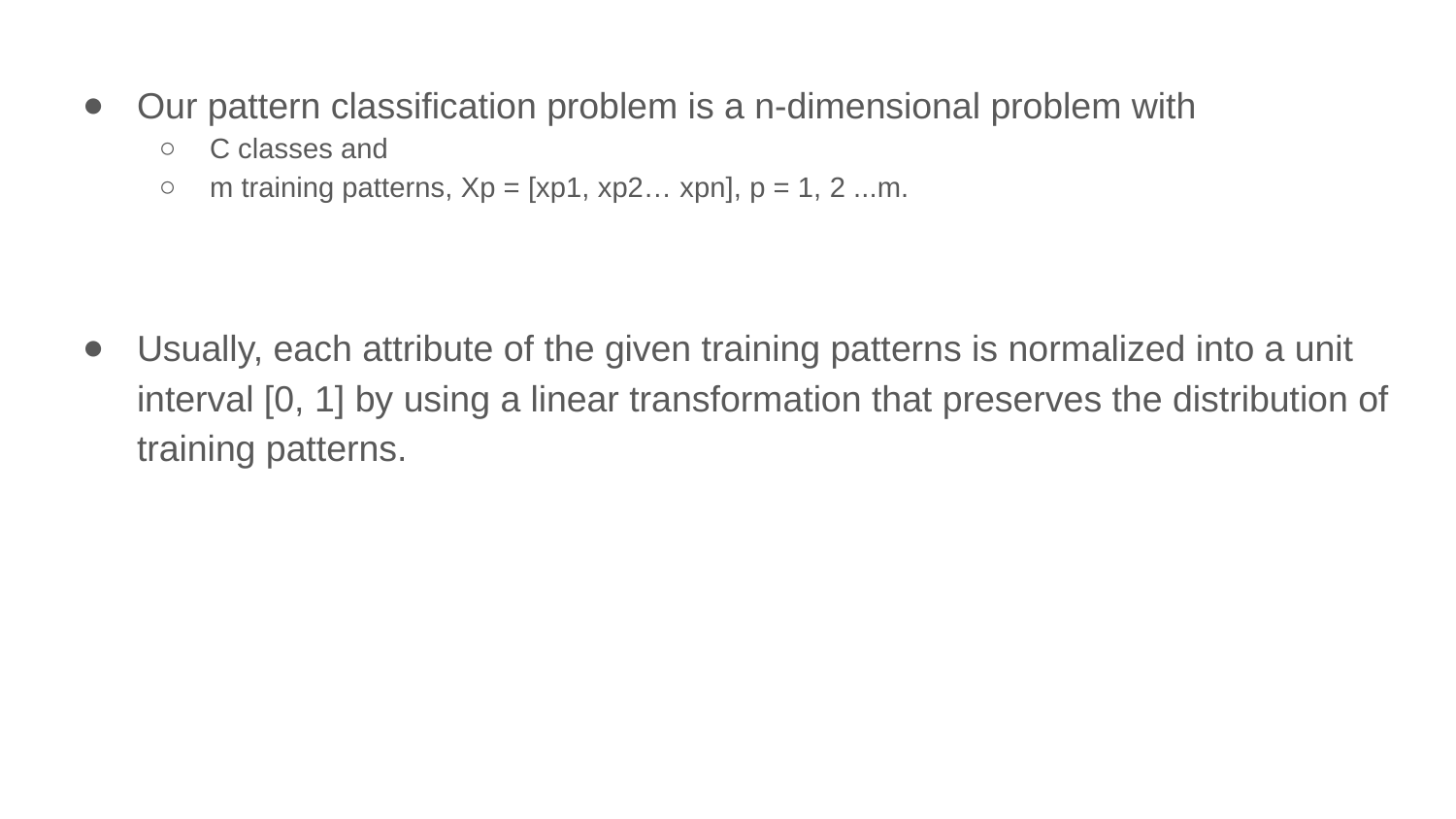

Our pattern classification problem is a n-dimensional problem with
C classes and
m training patterns, Xp = [xp1, xp2… xpn], p = 1, 2 ...m.

Usually, each attribute of the given training patterns is normalized into a unit interval [0, 1] by using a linear transformation that preserves the distribution of training patterns.